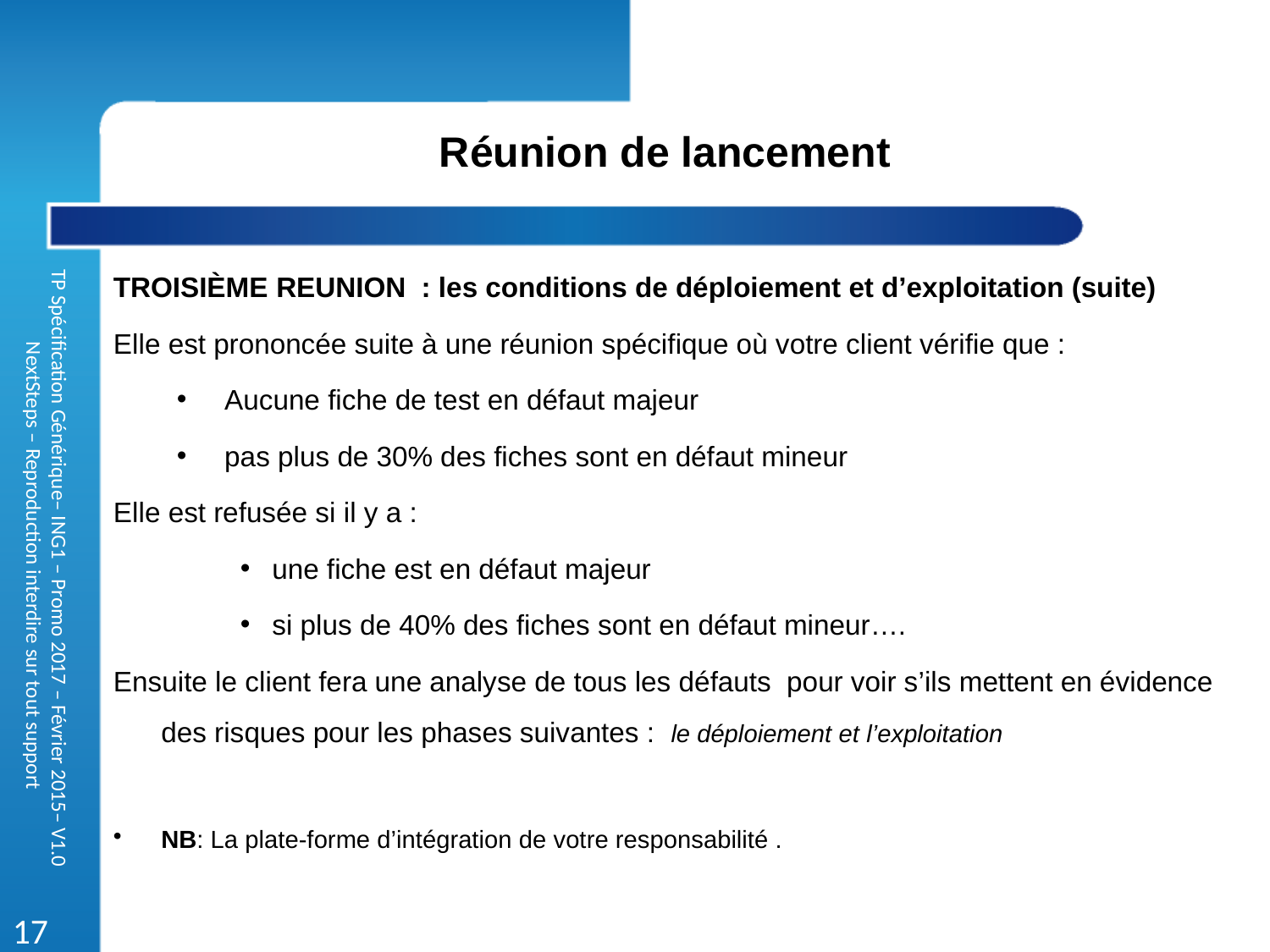

Réunion de lancement
Troisième REUNION  : les conditions de déploiement et d’exploitation (suite)
Elle est prononcée suite à une réunion spécifique où votre client vérifie que :
 Aucune fiche de test en défaut majeur
 pas plus de 30% des fiches sont en défaut mineur
Elle est refusée si il y a :
une fiche est en défaut majeur
si plus de 40% des fiches sont en défaut mineur….
Ensuite le client fera une analyse de tous les défauts  pour voir s’ils mettent en évidence des risques pour les phases suivantes :  le déploiement et l’exploitation

NB: La plate-forme d’intégration de votre responsabilité .